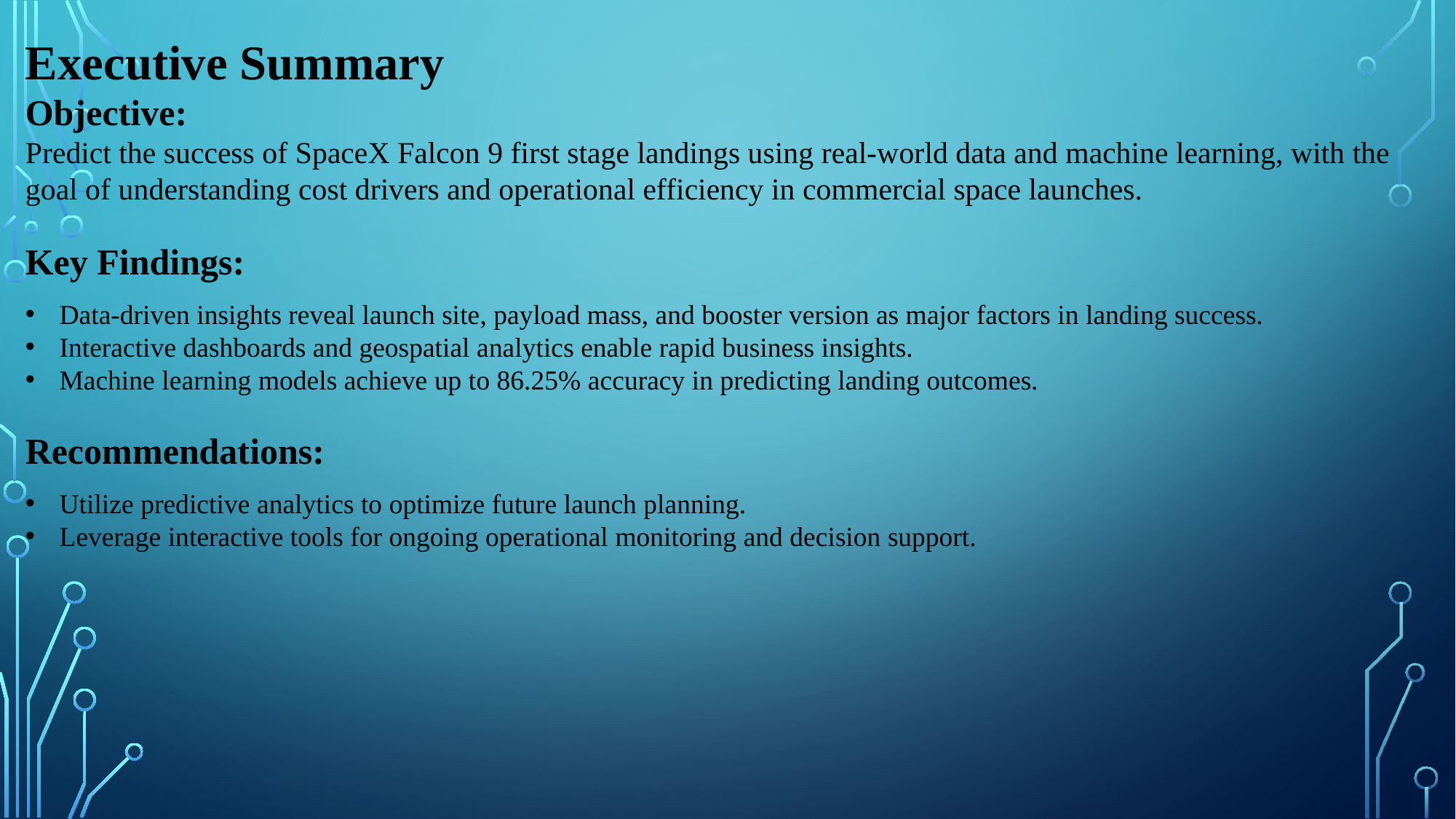

Executive Summary
Objective:
Predict the success of SpaceX Falcon 9 first stage landings using real-world data and machine learning, with the goal of understanding cost drivers and operational efficiency in commercial space launches.

Key Findings:

Data-driven insights reveal launch site, payload mass, and booster version as major factors in landing success.
Interactive dashboards and geospatial analytics enable rapid business insights.
Machine learning models achieve up to 86.25% accuracy in predicting landing outcomes.

Recommendations:

Utilize predictive analytics to optimize future launch planning.
Leverage interactive tools for ongoing operational monitoring and decision support.